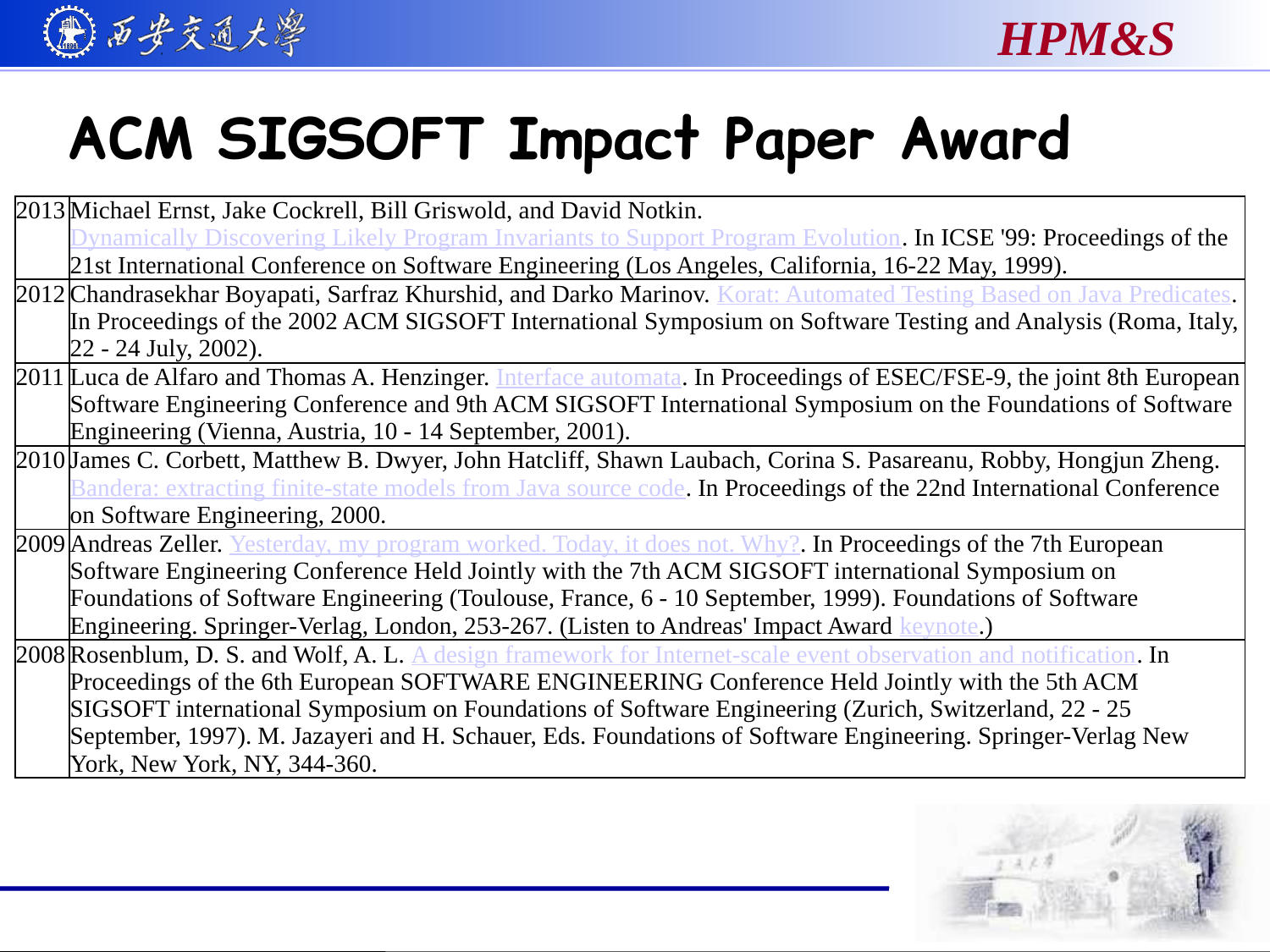

# ACM SIGSOFT Impact Paper Award
| 2013 | Michael Ernst, Jake Cockrell, Bill Griswold, and David Notkin. Dynamically Discovering Likely Program Invariants to Support Program Evolution. In ICSE '99: Proceedings of the 21st International Conference on Software Engineering (Los Angeles, California, 16-22 May, 1999). |
| --- | --- |
| 2012 | Chandrasekhar Boyapati, Sarfraz Khurshid, and Darko Marinov. Korat: Automated Testing Based on Java Predicates. In Proceedings of the 2002 ACM SIGSOFT International Symposium on Software Testing and Analysis (Roma, Italy, 22 - 24 July, 2002). |
| 2011 | Luca de Alfaro and Thomas A. Henzinger. Interface automata. In Proceedings of ESEC/FSE-9, the joint 8th European Software Engineering Conference and 9th ACM SIGSOFT International Symposium on the Foundations of Software Engineering (Vienna, Austria, 10 - 14 September, 2001). |
| 2010 | James C. Corbett, Matthew B. Dwyer, John Hatcliff, Shawn Laubach, Corina S. Pasareanu, Robby, Hongjun Zheng. Bandera: extracting finite-state models from Java source code. In Proceedings of the 22nd International Conference on Software Engineering, 2000. |
| 2009 | Andreas Zeller. Yesterday, my program worked. Today, it does not. Why?. In Proceedings of the 7th European Software Engineering Conference Held Jointly with the 7th ACM SIGSOFT international Symposium on Foundations of Software Engineering (Toulouse, France, 6 - 10 September, 1999). Foundations of Software Engineering. Springer-Verlag, London, 253-267. (Listen to Andreas' Impact Award keynote.) |
| 2008 | Rosenblum, D. S. and Wolf, A. L. A design framework for Internet-scale event observation and notification. In Proceedings of the 6th European SOFTWARE ENGINEERING Conference Held Jointly with the 5th ACM SIGSOFT international Symposium on Foundations of Software Engineering (Zurich, Switzerland, 22 - 25 September, 1997). M. Jazayeri and H. Schauer, Eds. Foundations of Software Engineering. Springer-Verlag New York, New York, NY, 344-360. |